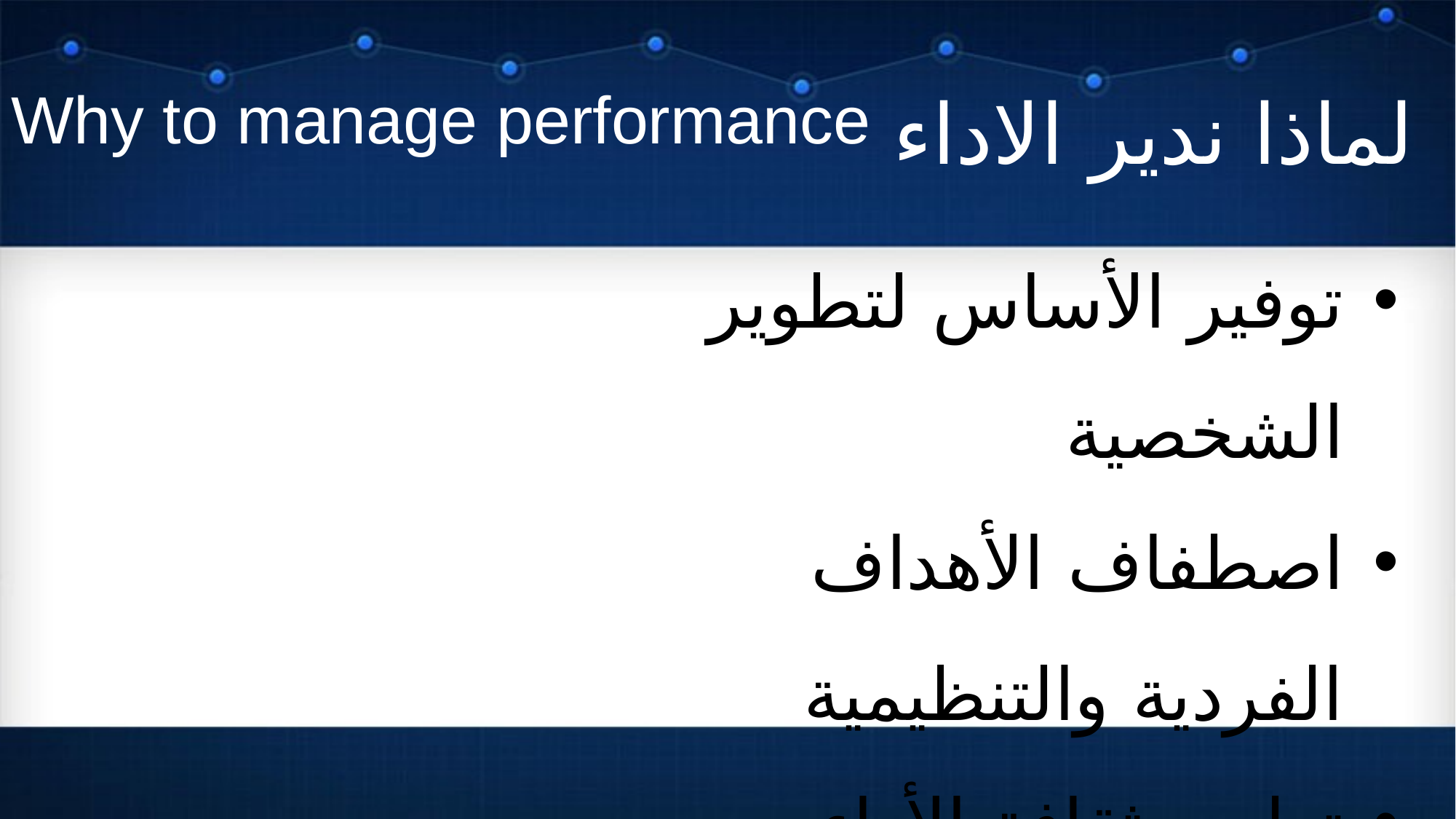

# Why to manage performance
لماذا ندير الاداء
توفير الأساس لتطوير الشخصية
اصطفاف الأهداف الفردية والتنظيمية
تطوير ثقافة الأداء
تحسين الاداء الفردي